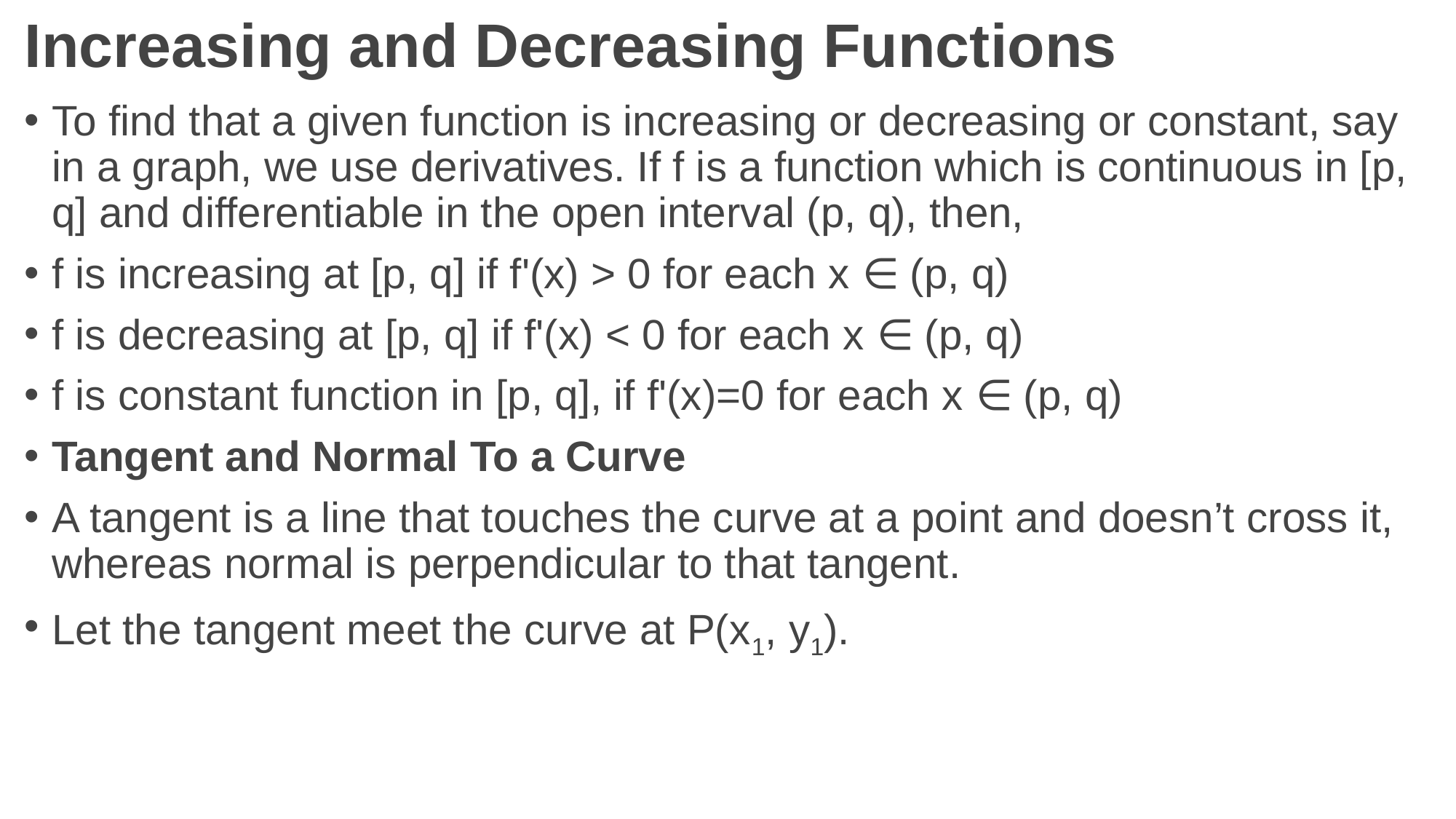

Increasing and Decreasing Functions
To find that a given function is increasing or decreasing or constant, say in a graph, we use derivatives. If f is a function which is continuous in [p, q] and differentiable in the open interval (p, q), then,
f is increasing at [p, q] if f'(x) > 0 for each x ∈ (p, q)
f is decreasing at [p, q] if f'(x) < 0 for each x ∈ (p, q)
f is constant function in [p, q], if f'(x)=0 for each x ∈ (p, q)
Tangent and Normal To a Curve
A tangent is a line that touches the curve at a point and doesn’t cross it, whereas normal is perpendicular to that tangent.
Let the tangent meet the curve at P(x1, y1).